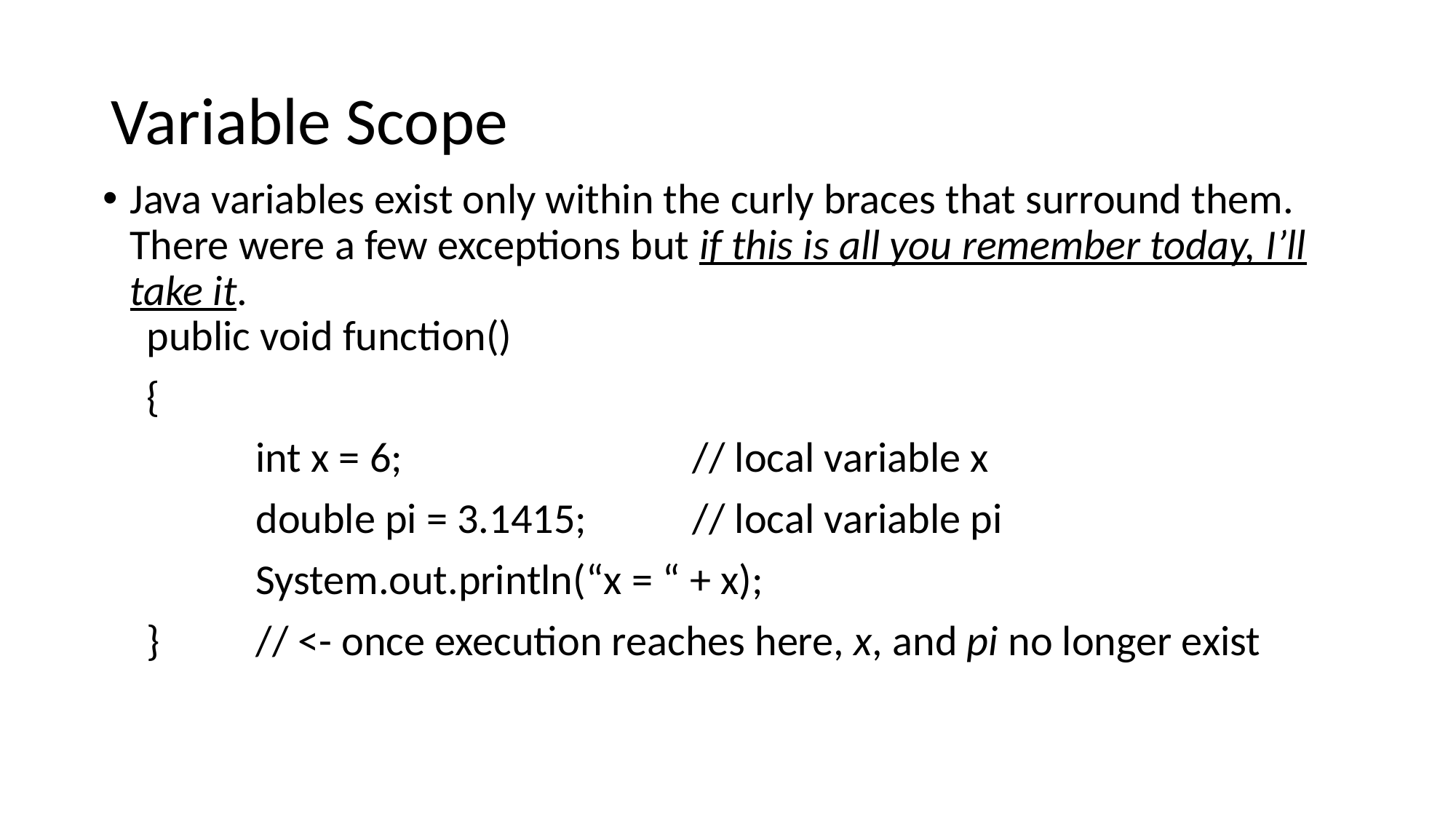

# Variable Scope
Java variables exist only within the curly braces that surround them. There were a few exceptions but if this is all you remember today, I’ll take it.
public void function()
{
	int x = 6;			// local variable x
	double pi = 3.1415;	// local variable pi
	System.out.println(“x = “ + x);
}	// <- once execution reaches here, x, and pi no longer exist